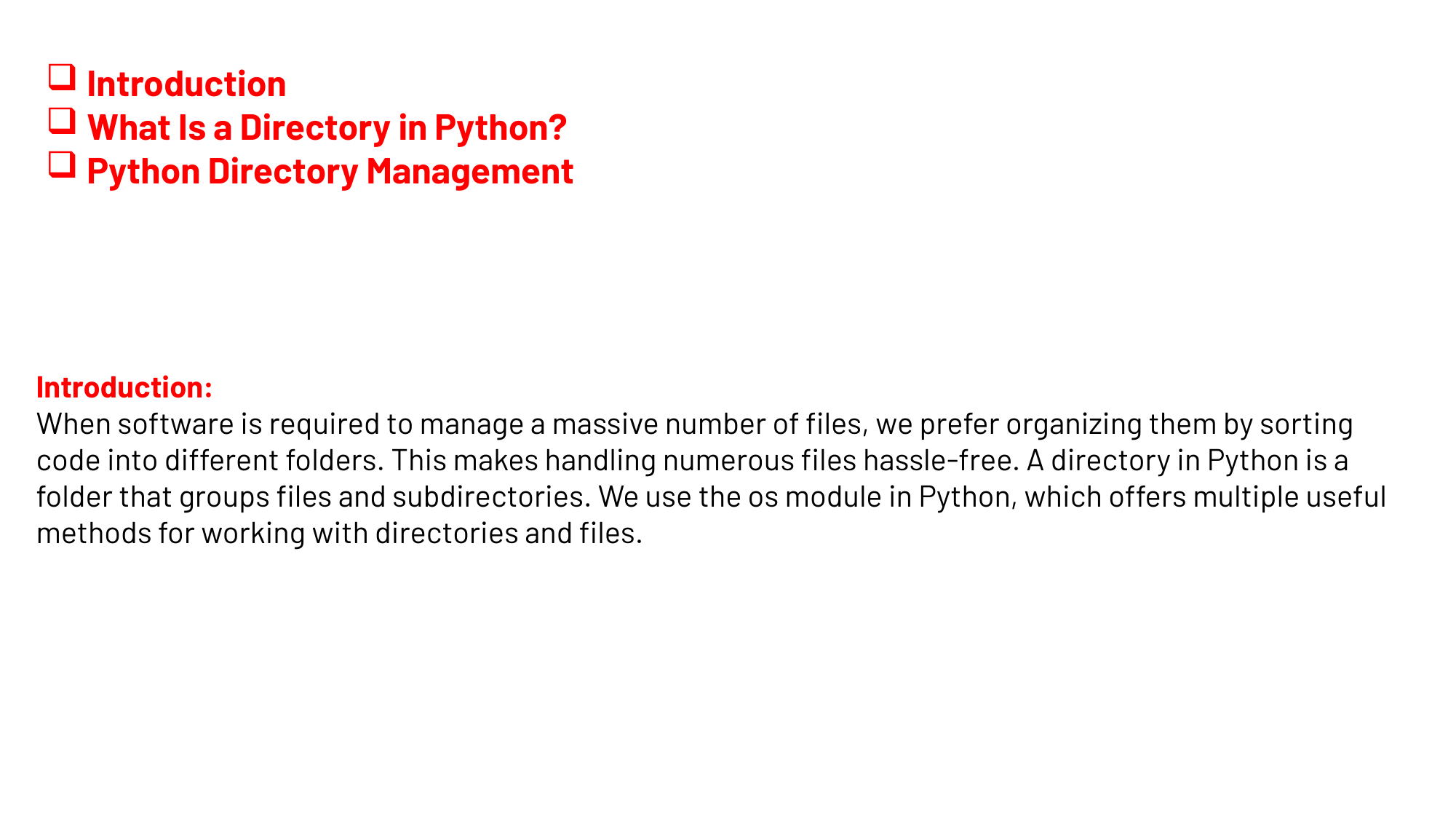

Introduction
What Is a Directory in Python?
Python Directory Management
Introduction:
When software is required to manage a massive number of files, we prefer organizing them by sorting code into different folders. This makes handling numerous files hassle-free. A directory in Python is a folder that groups files and subdirectories. We use the os module in Python, which offers multiple useful methods for working with directories and files.